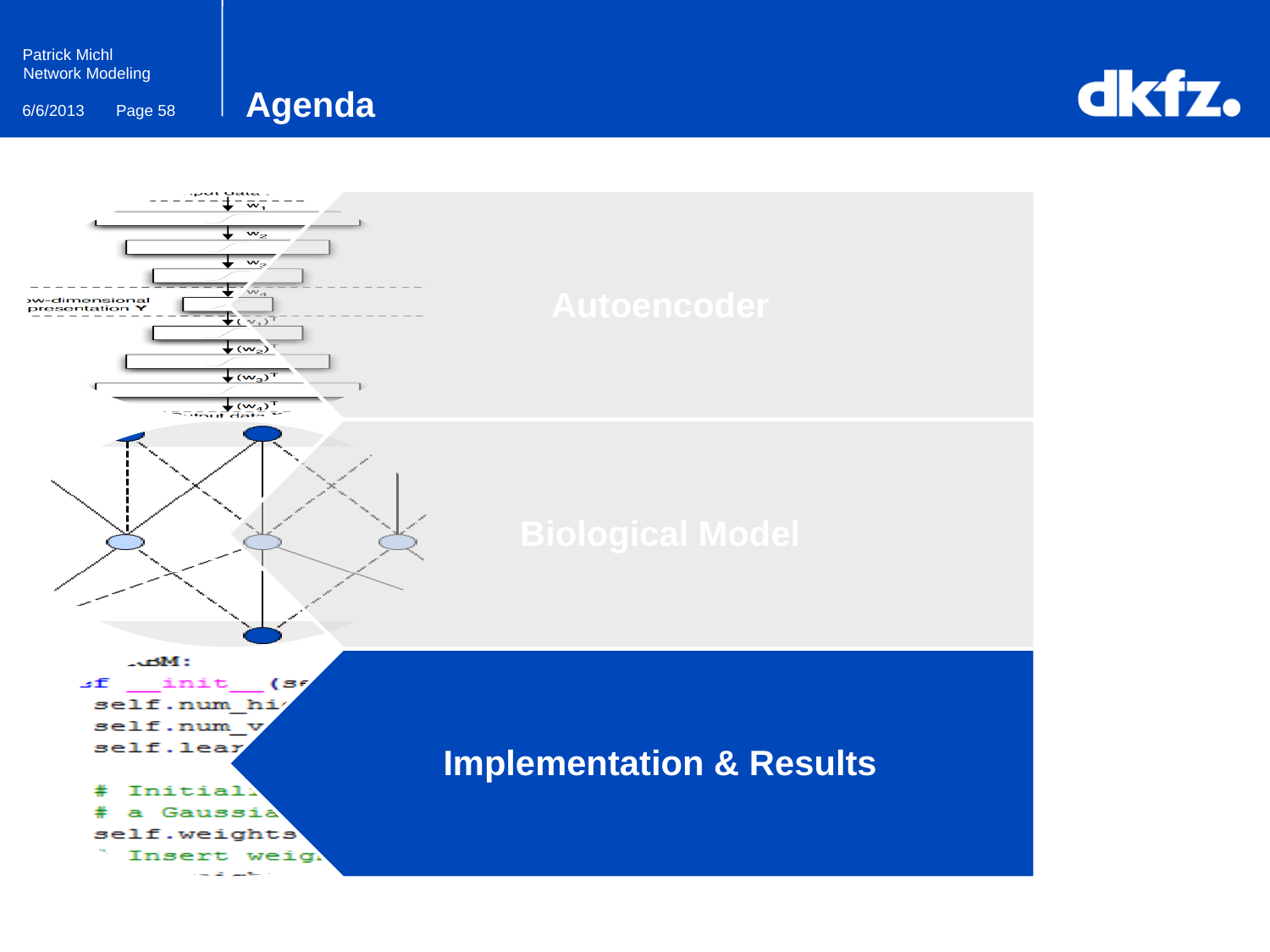

# Agenda
Autoencoder
Biological Model
Implementation & Results